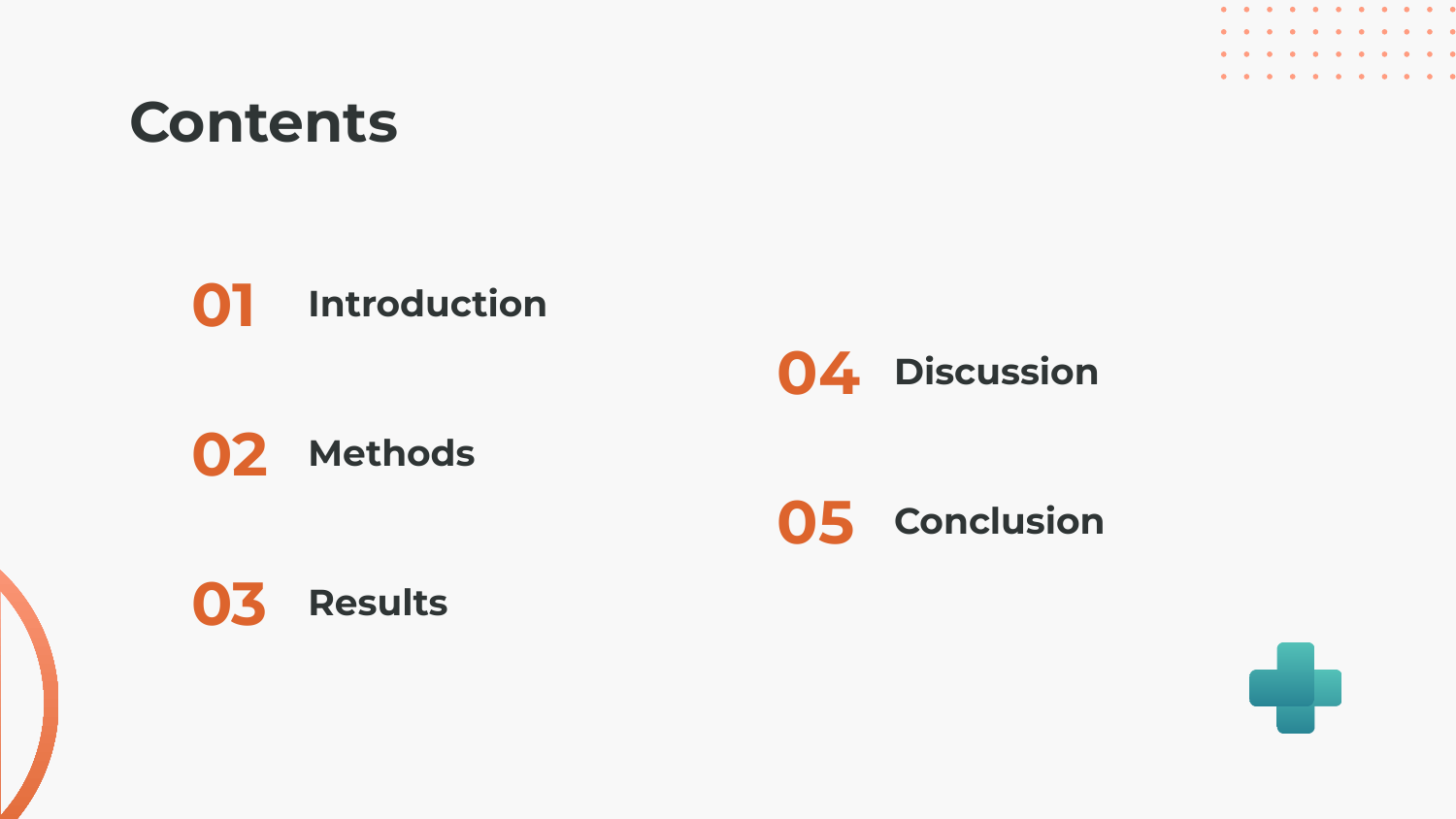

# Contents
Introduction
01
Discussion
04
Methods
02
Conclusion
05
Results
03